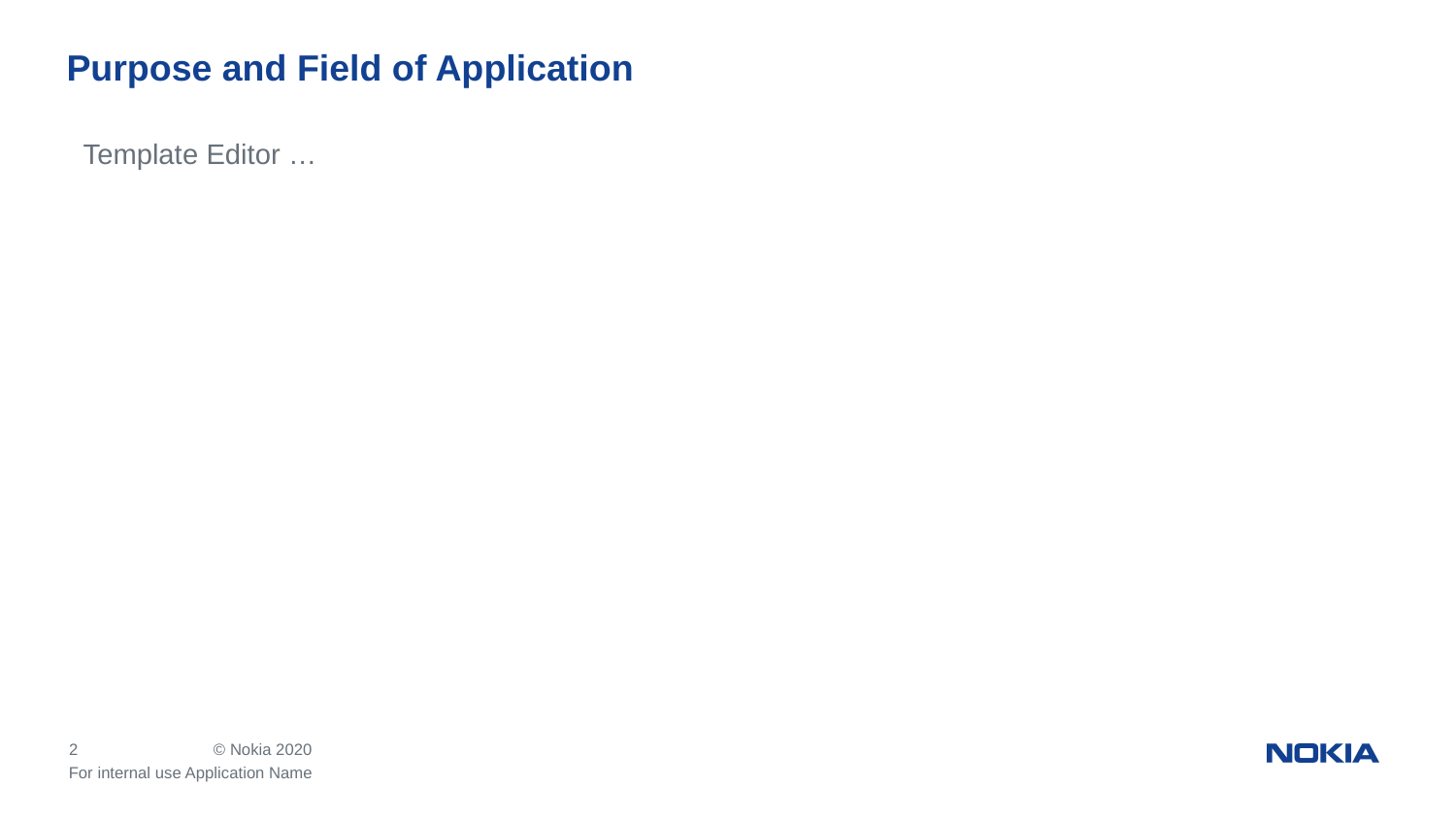

# Purpose and Field of Application
Template Editor …
For internal use Application Name